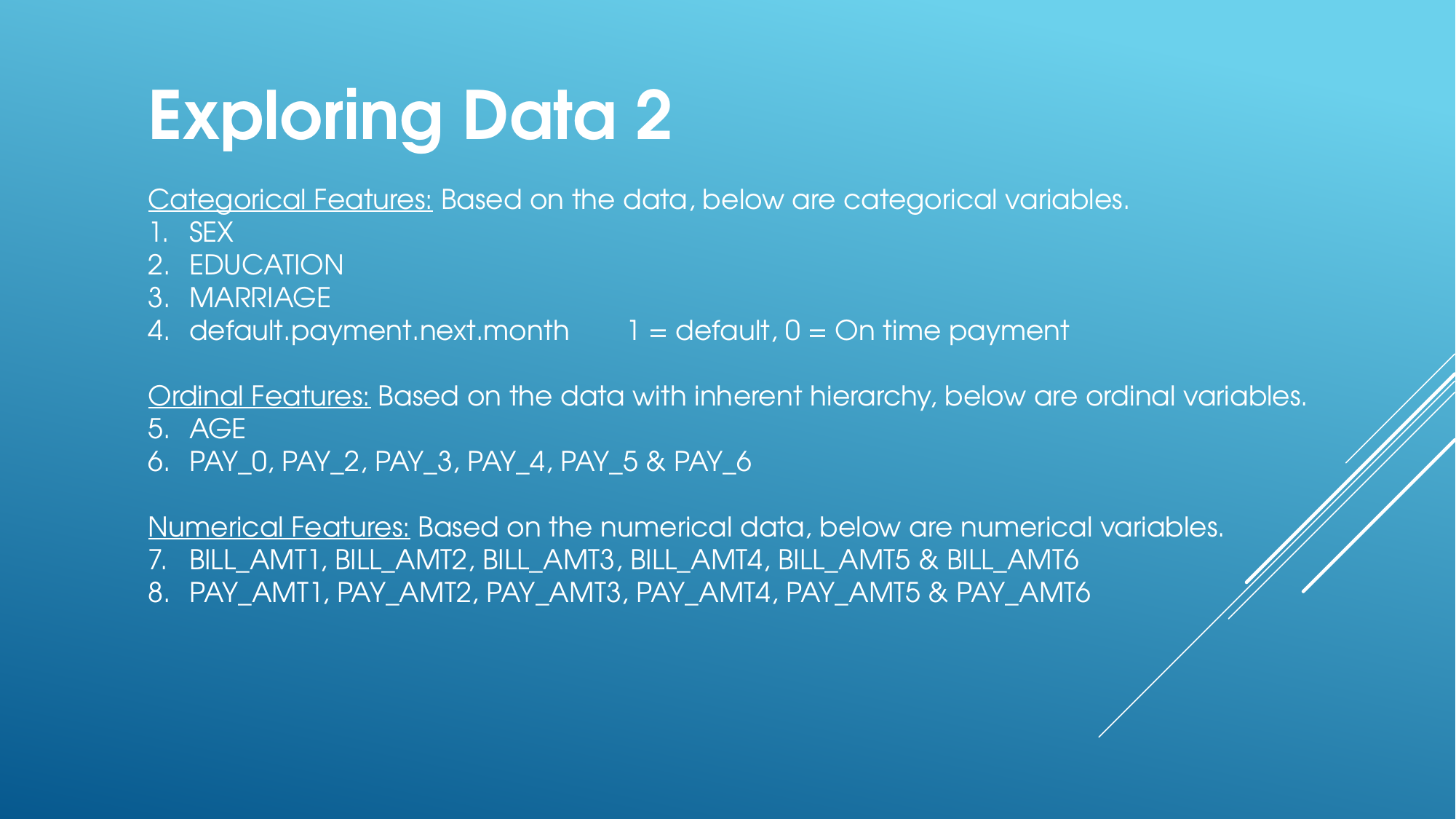

Exploring Data 2
Categorical Features: Based on the data, below are categorical variables.
SEX
EDUCATION
MARRIAGE
default.payment.next.month	1 = default, 0 = On time payment

Ordinal Features: Based on the data with inherent hierarchy, below are ordinal variables.
AGE
PAY_0, PAY_2, PAY_3, PAY_4, PAY_5 & PAY_6

Numerical Features: Based on the numerical data, below are numerical variables.
BILL_AMT1, BILL_AMT2, BILL_AMT3, BILL_AMT4, BILL_AMT5 & BILL_AMT6
PAY_AMT1, PAY_AMT2, PAY_AMT3, PAY_AMT4, PAY_AMT5 & PAY_AMT6